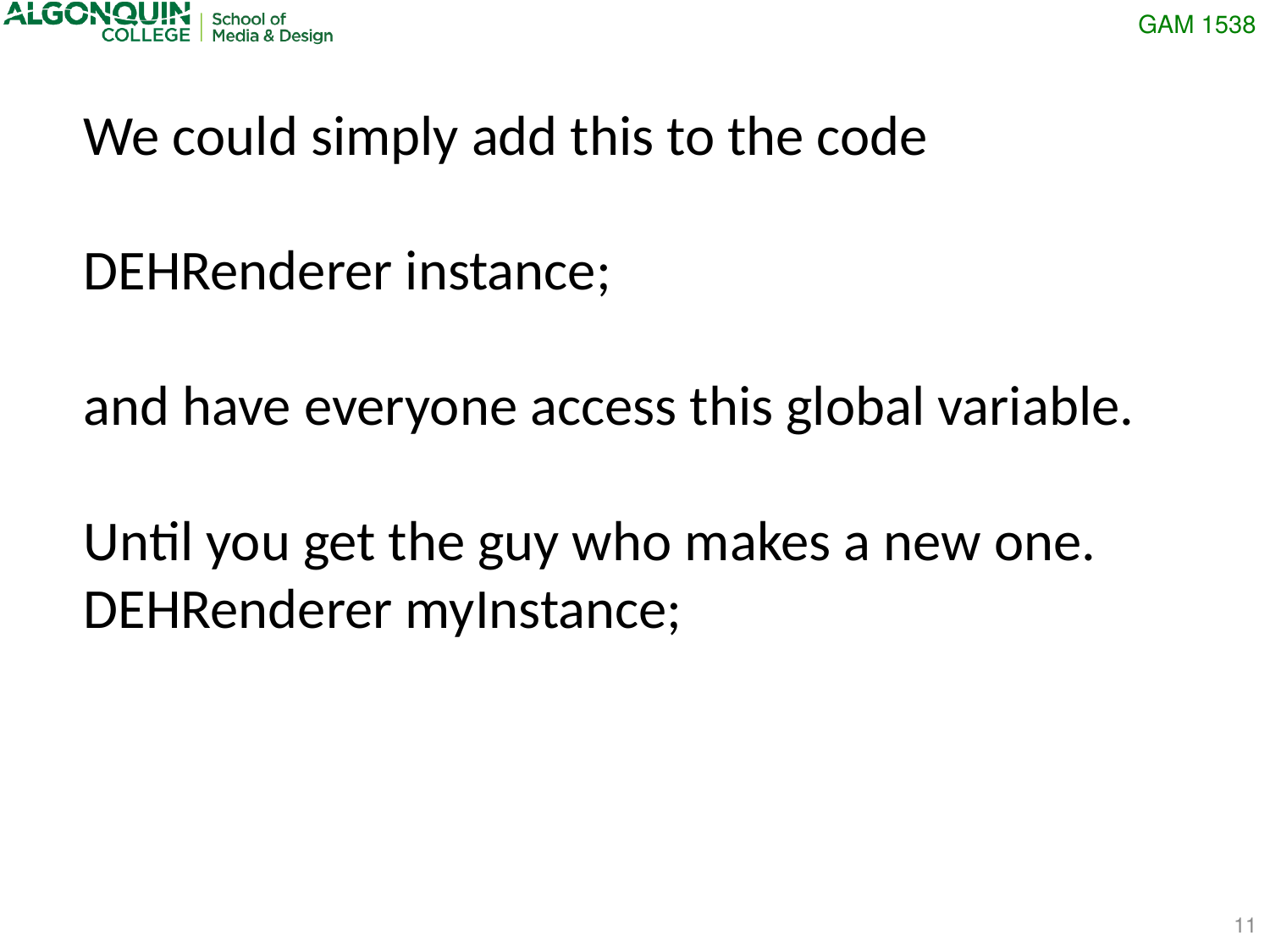

We could simply add this to the code

DEHRenderer instance;

and have everyone access this global variable.

Until you get the guy who makes a new one.
DEHRenderer myInstance;

11